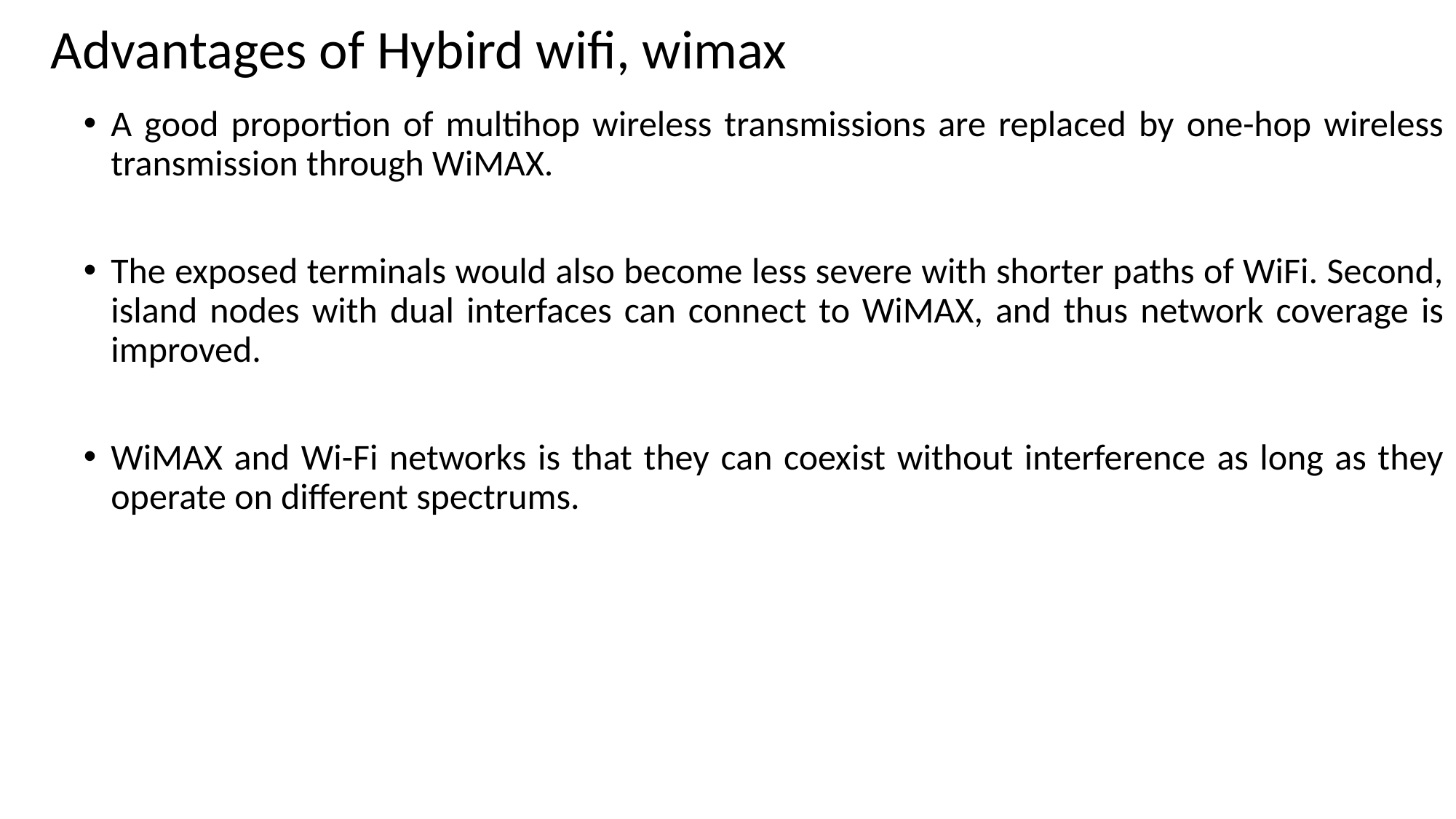

# Advantages of Hybird wifi, wimax
A good proportion of multihop wireless transmissions are replaced by one-hop wireless transmission through WiMAX.

The exposed terminals would also become less severe with shorter paths of WiFi. Second, island nodes with dual interfaces can connect to WiMAX, and thus network coverage is improved.

WiMAX and Wi-Fi networks is that they can coexist without interference as long as they operate on different spectrums.